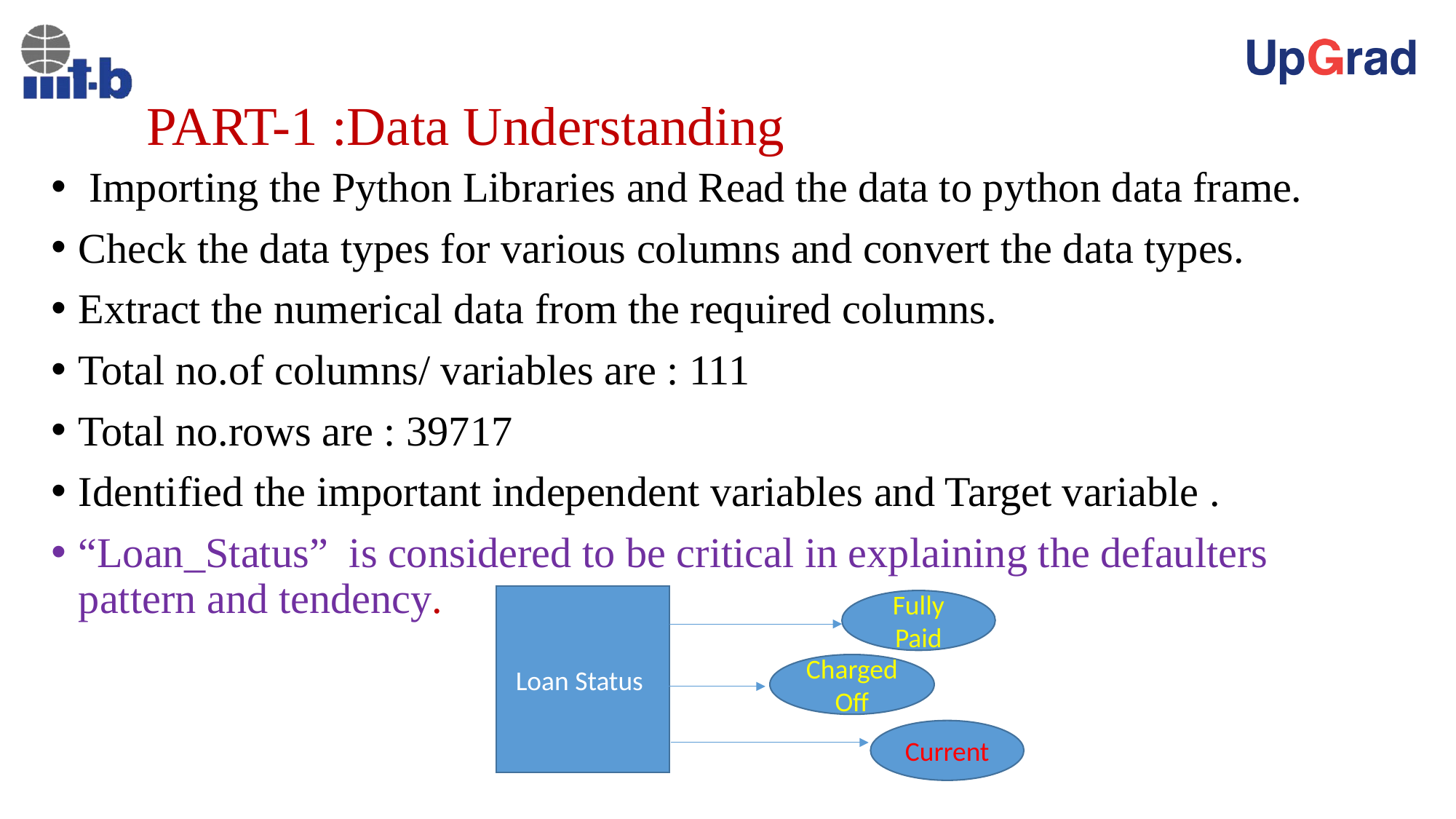

# PART-1 :Data Understanding
 Importing the Python Libraries and Read the data to python data frame.
Check the data types for various columns and convert the data types.
Extract the numerical data from the required columns.
Total no.of columns/ variables are : 111
Total no.rows are : 39717
Identified the important independent variables and Target variable .
“Loan_Status”  is considered to be critical in explaining the defaulters pattern and tendency.

Loan Status
Fully Paid
Charged Off
Current